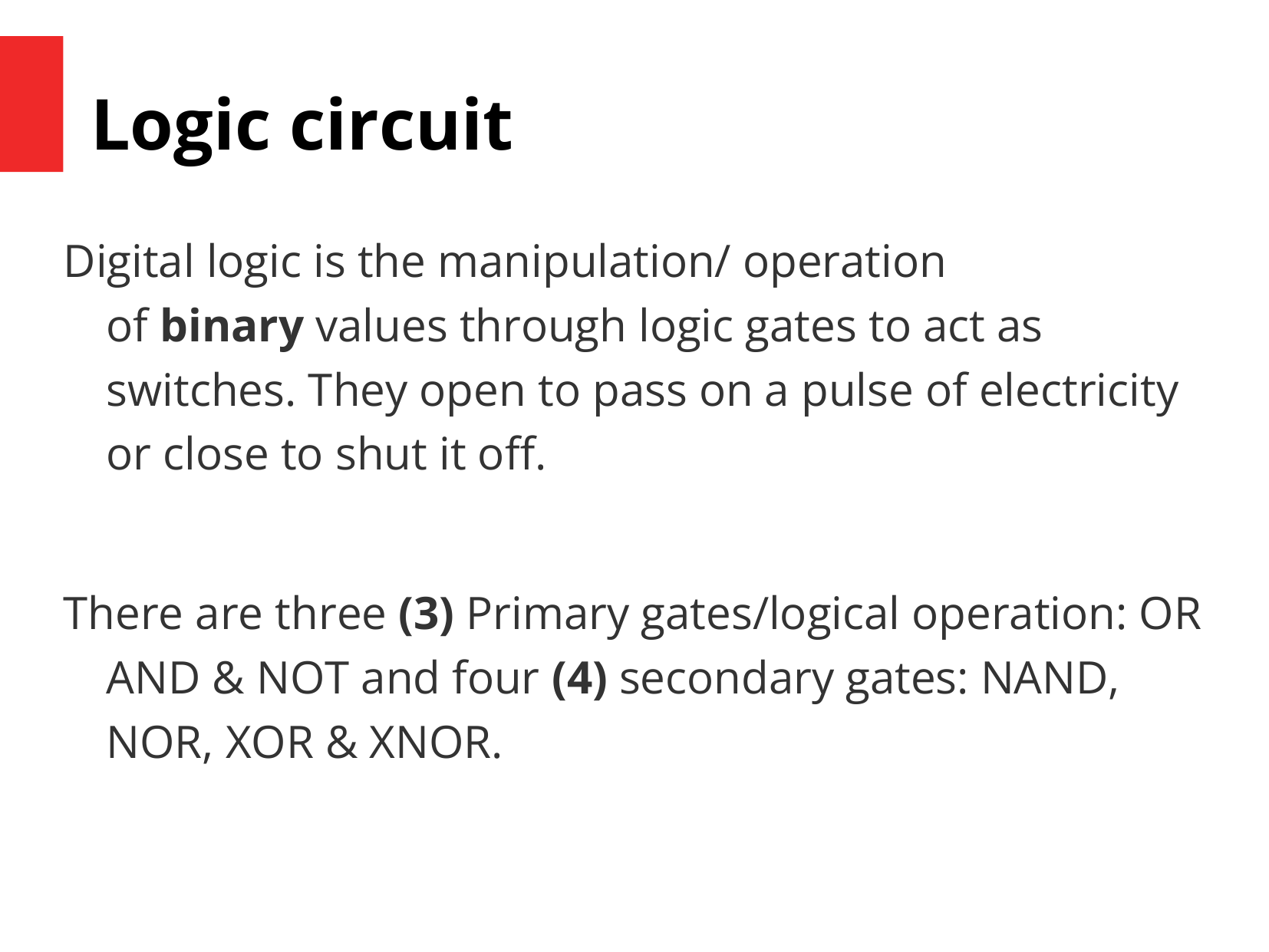

# Logic circuit
Digital logic is the manipulation/ operation of binary values through logic gates to act as switches. They open to pass on a pulse of electricity or close to shut it off.

There are three (3) Primary gates/logical operation: OR AND & NOT and four (4) secondary gates: NAND, NOR, XOR & XNOR.